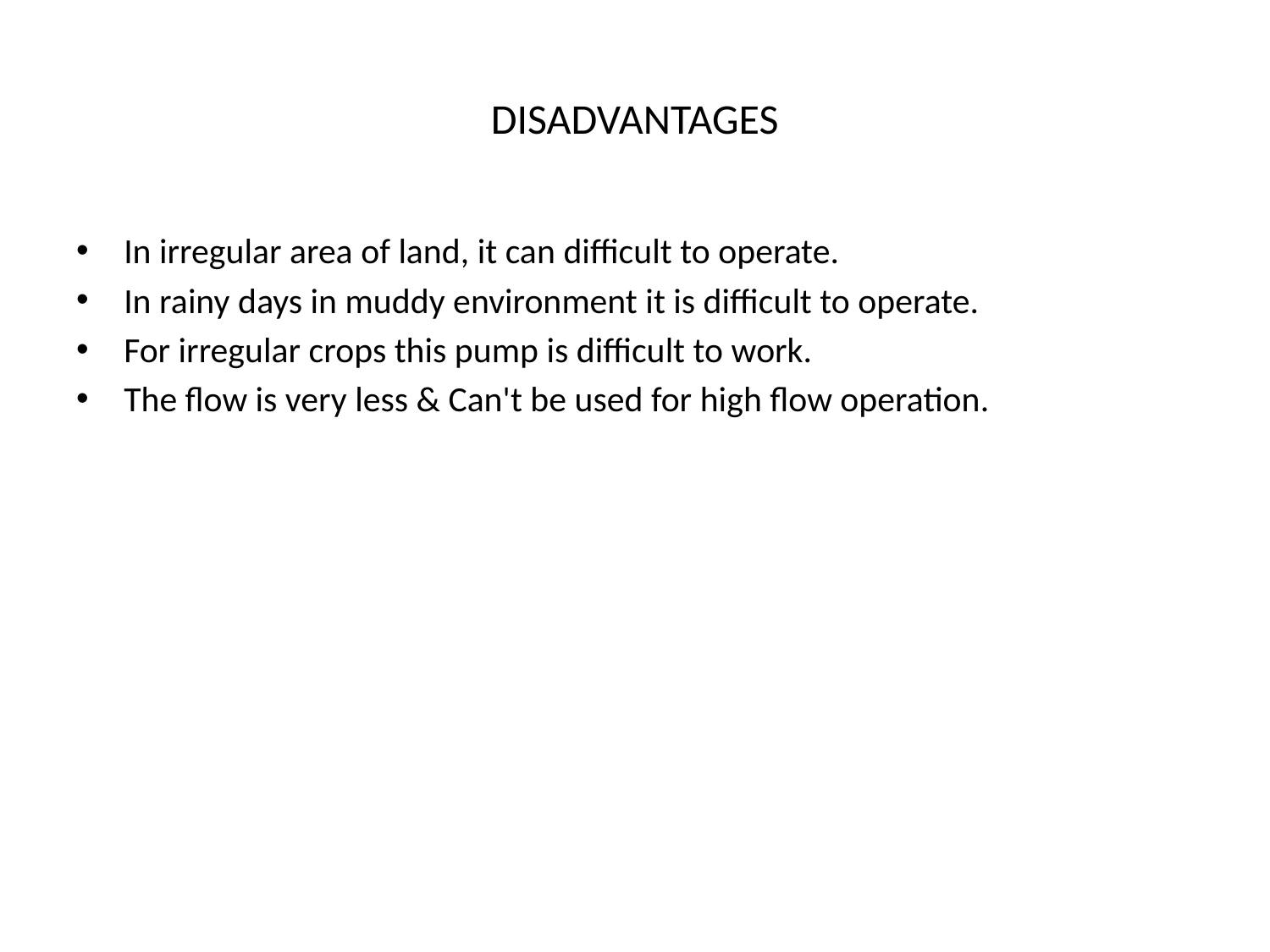

# DISADVANTAGES
In irregular area of land, it can difficult to operate.
In rainy days in muddy environment it is difficult to operate.
For irregular crops this pump is difficult to work.
The flow is very less & Can't be used for high flow operation.